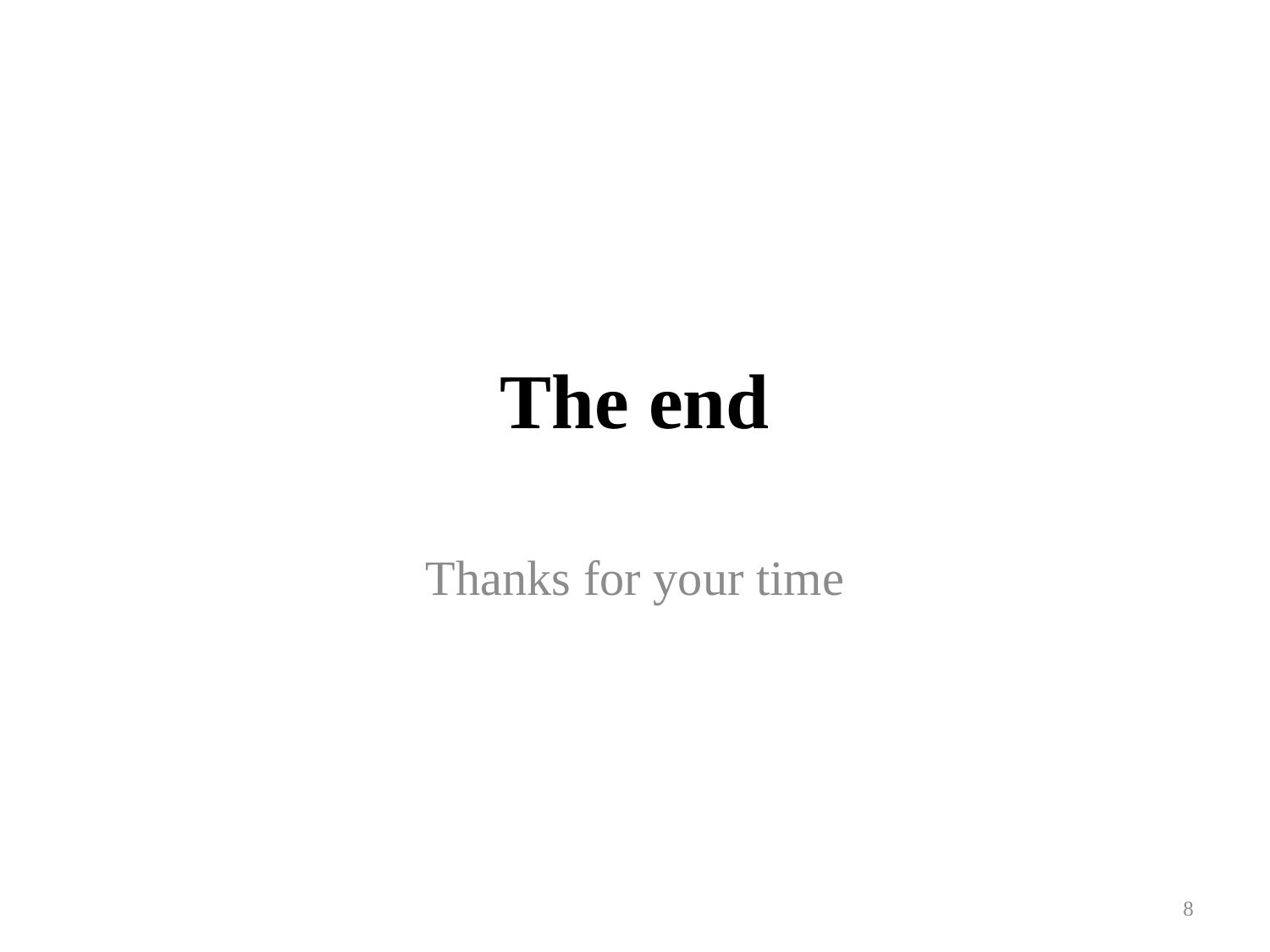

# The end
Thanks for your time
8